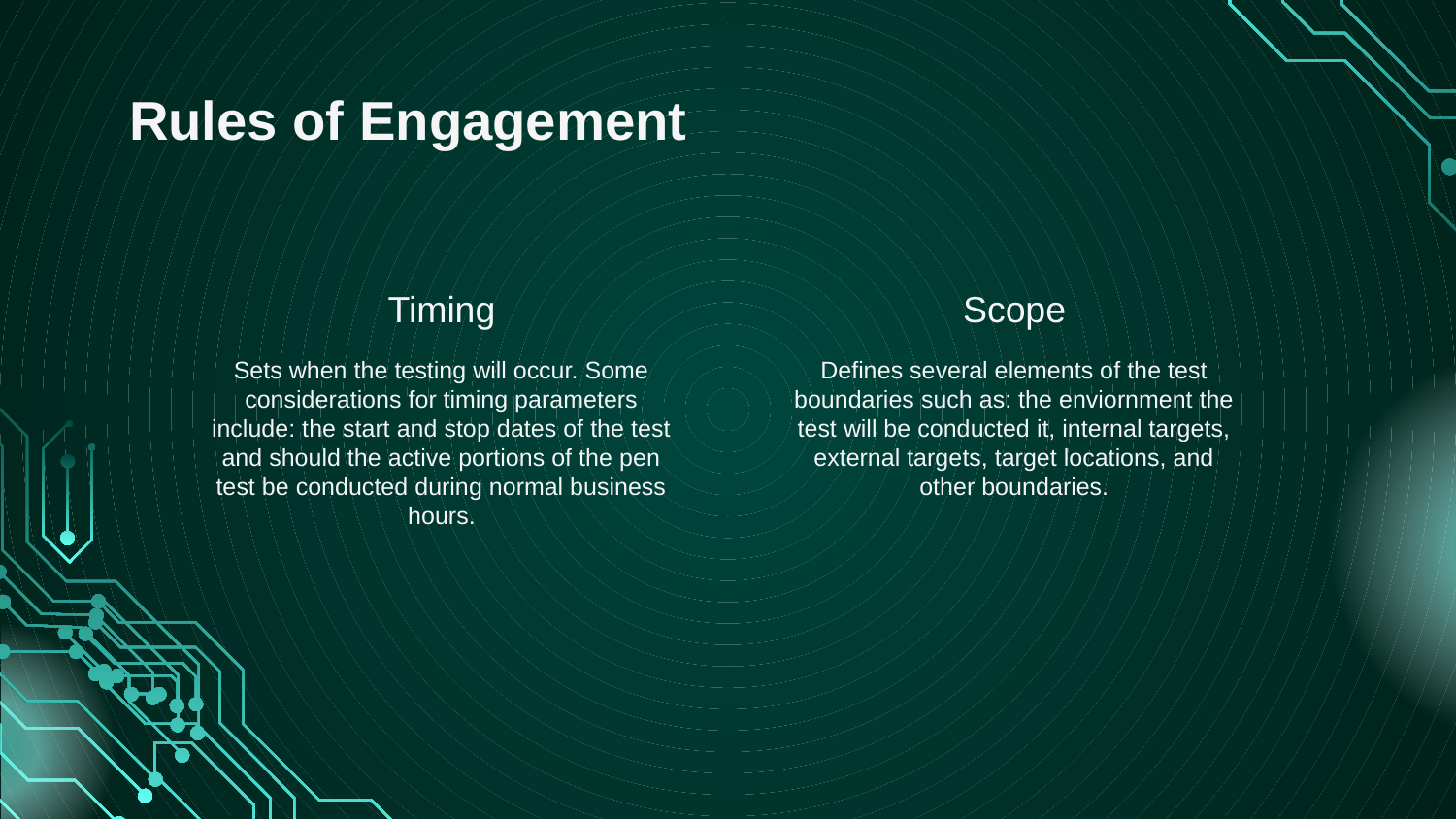

# Rules of Engagement
Timing
Scope
Sets when the testing will occur. Some considerations for timing parameters include: the start and stop dates of the test and should the active portions of the pen test be conducted during normal business hours.
Defines several elements of the test boundaries such as: the enviornment the test will be conducted it, internal targets, external targets, target locations, and other boundaries.